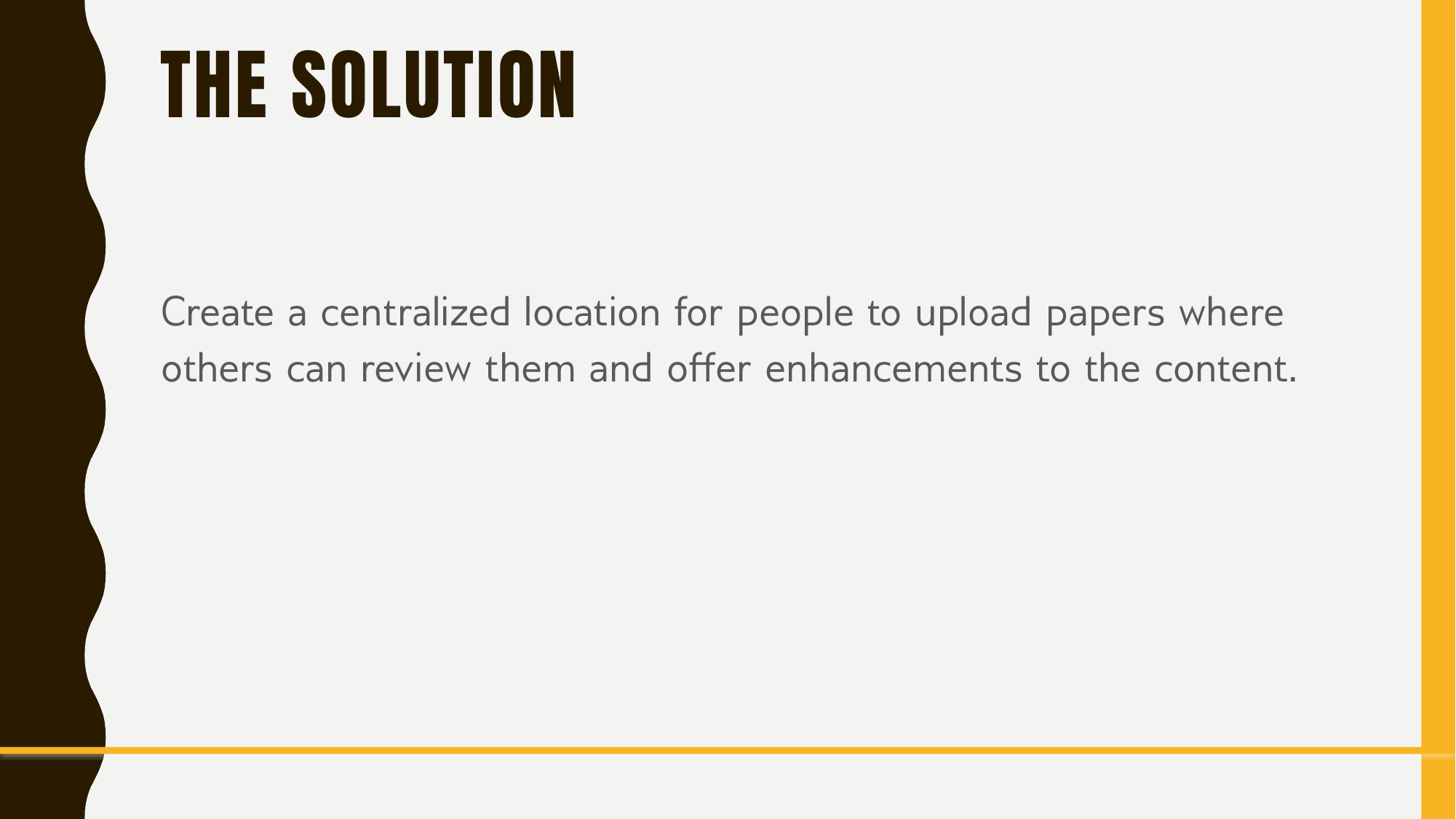

# The Solution
Create a centralized location for people to upload papers where others can review them and offer enhancements to the content.